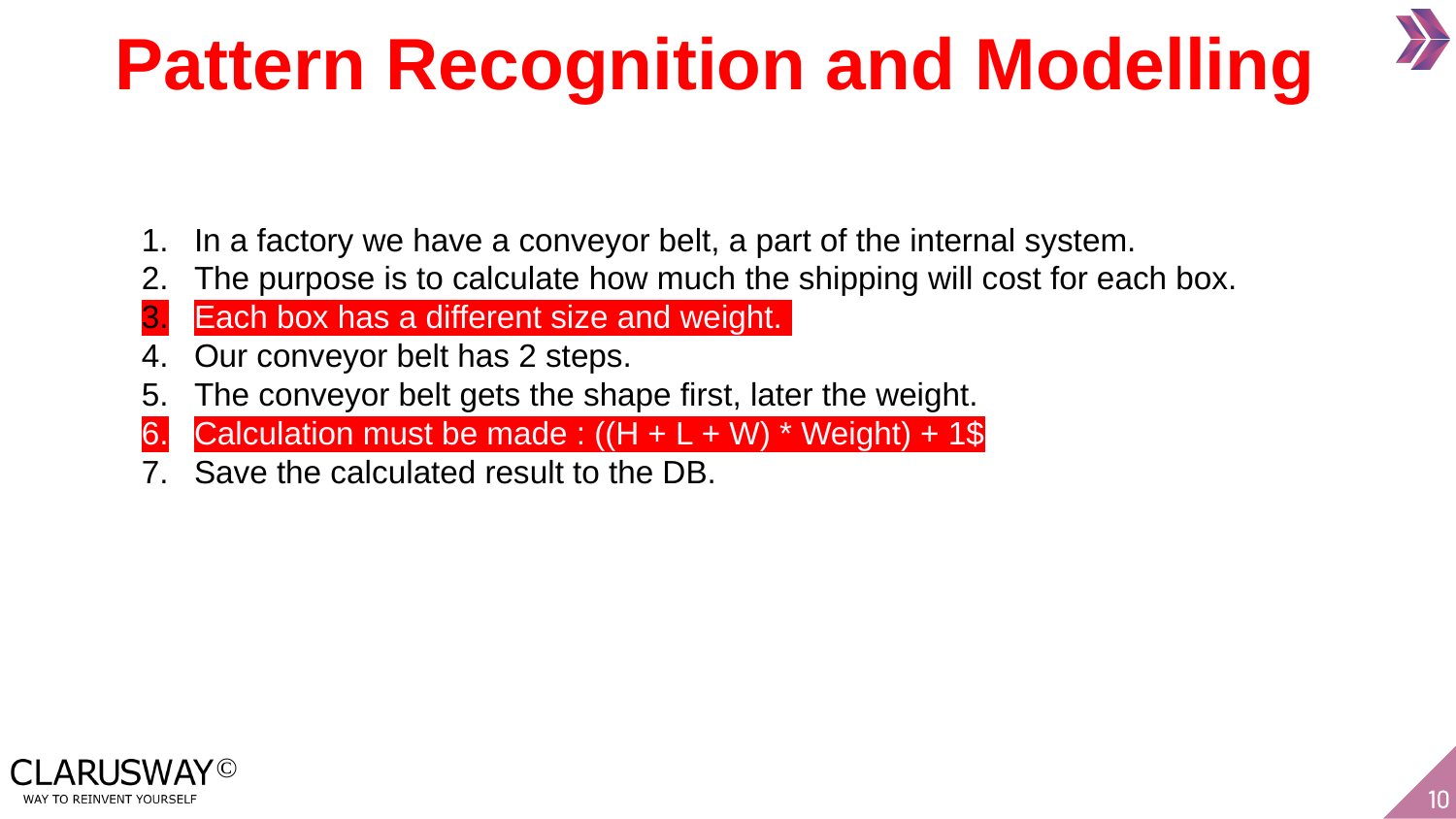

Pattern Recognition and Modelling
In a factory we have a conveyor belt, a part of the internal system.
The purpose is to calculate how much the shipping will cost for each box.
Each box has a different size and weight.
Our conveyor belt has 2 steps.
The conveyor belt gets the shape first, later the weight.
Calculation must be made : ((H + L + W) * Weight) + 1$
Save the calculated result to the DB.

10